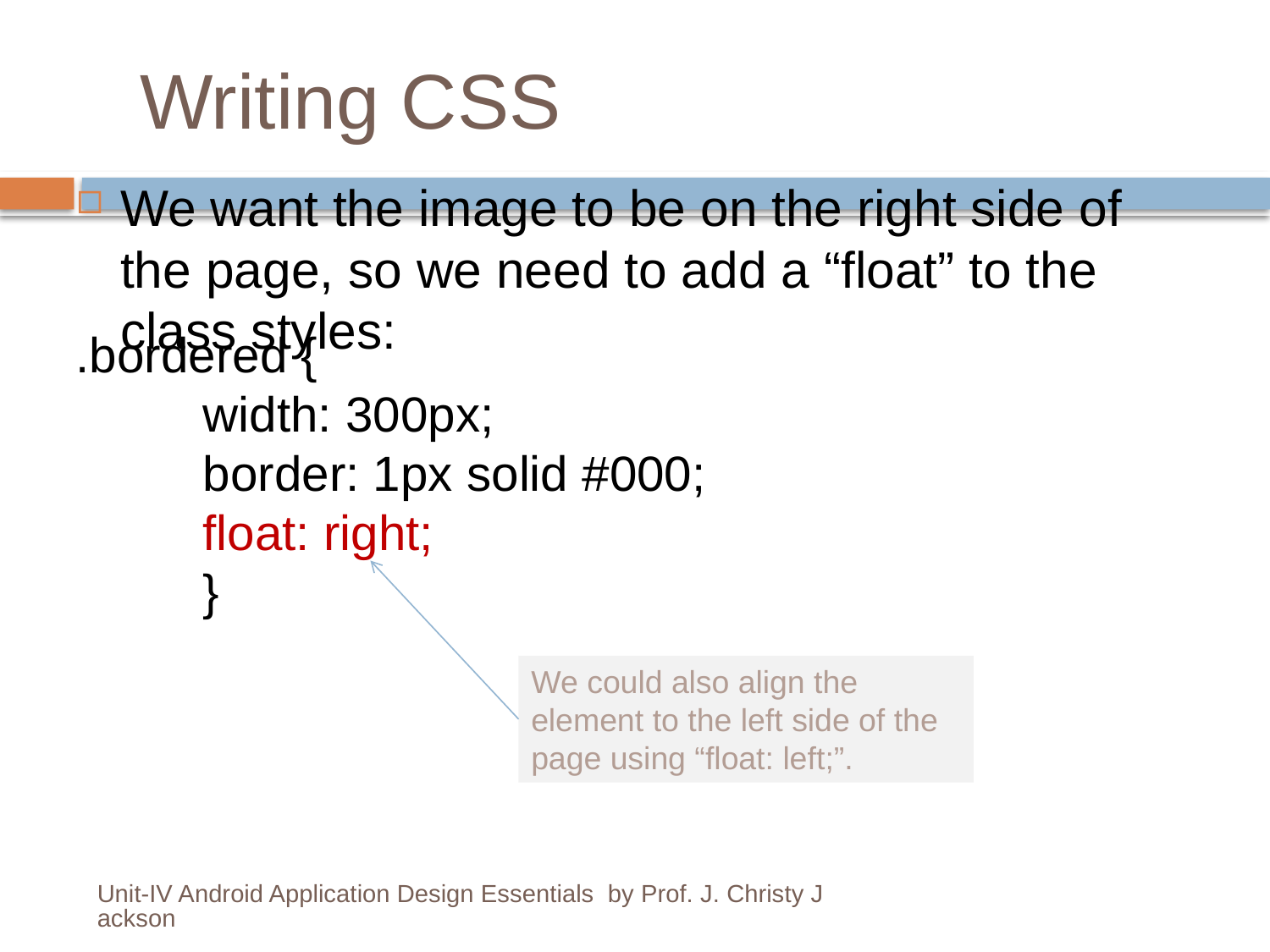

# Writing CSS
We want the image to be on the right side of the page, so we need to add a “float” to the class styles:
.bordered {
	width: 300px;
	border: 1px solid #000;
	float: right;
	}
We could also align the element to the left side of the page using “float: left;”.
Unit-IV Android Application Design Essentials  by Prof. J. Christy Jackson